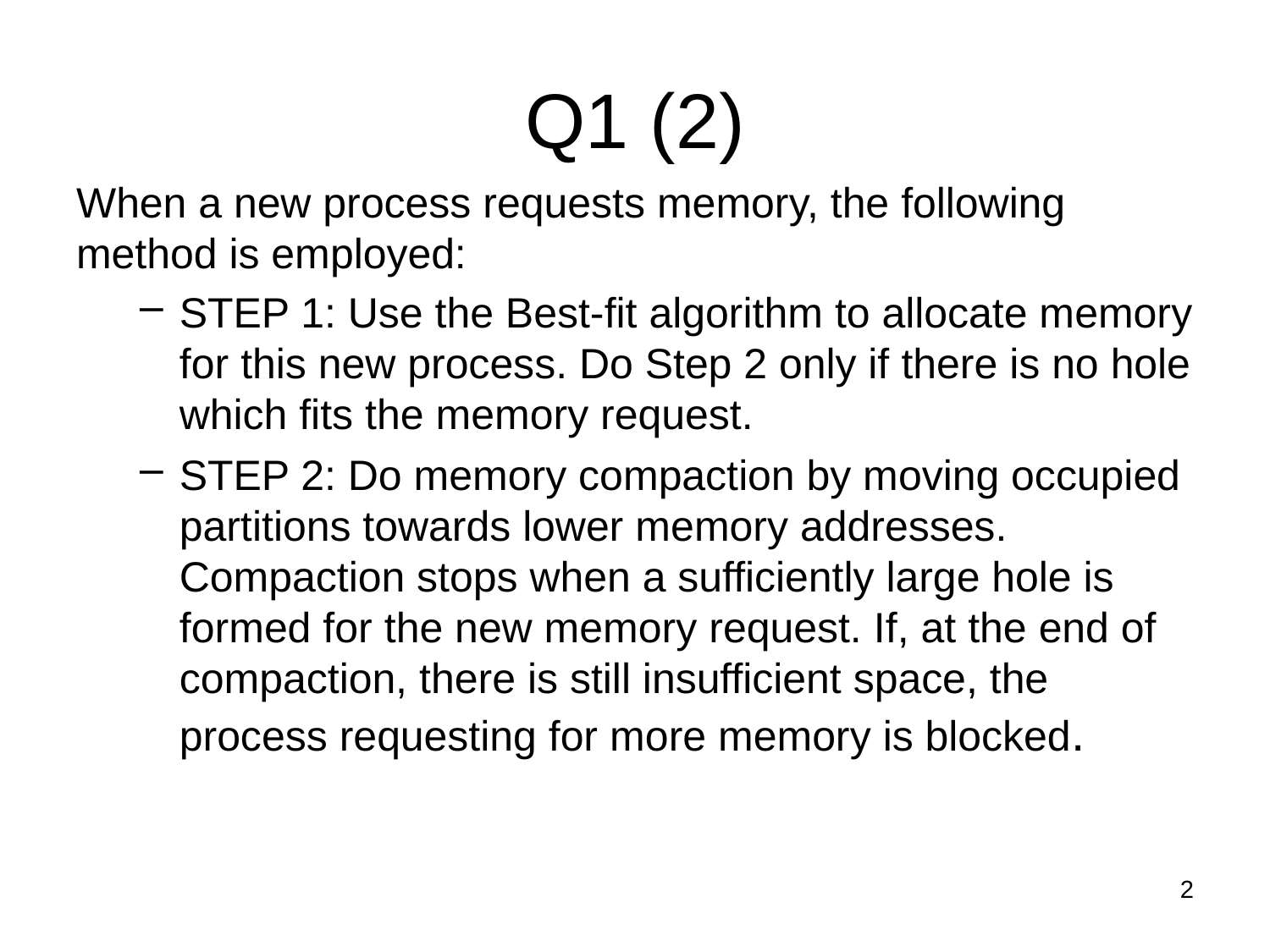

# Q1 (2)
When a new process requests memory, the following method is employed:
STEP 1: Use the Best-fit algorithm to allocate memory for this new process. Do Step 2 only if there is no hole which fits the memory request.
STEP 2: Do memory compaction by moving occupied partitions towards lower memory addresses. Compaction stops when a sufficiently large hole is formed for the new memory request. If, at the end of compaction, there is still insufficient space, the process requesting for more memory is blocked.
2